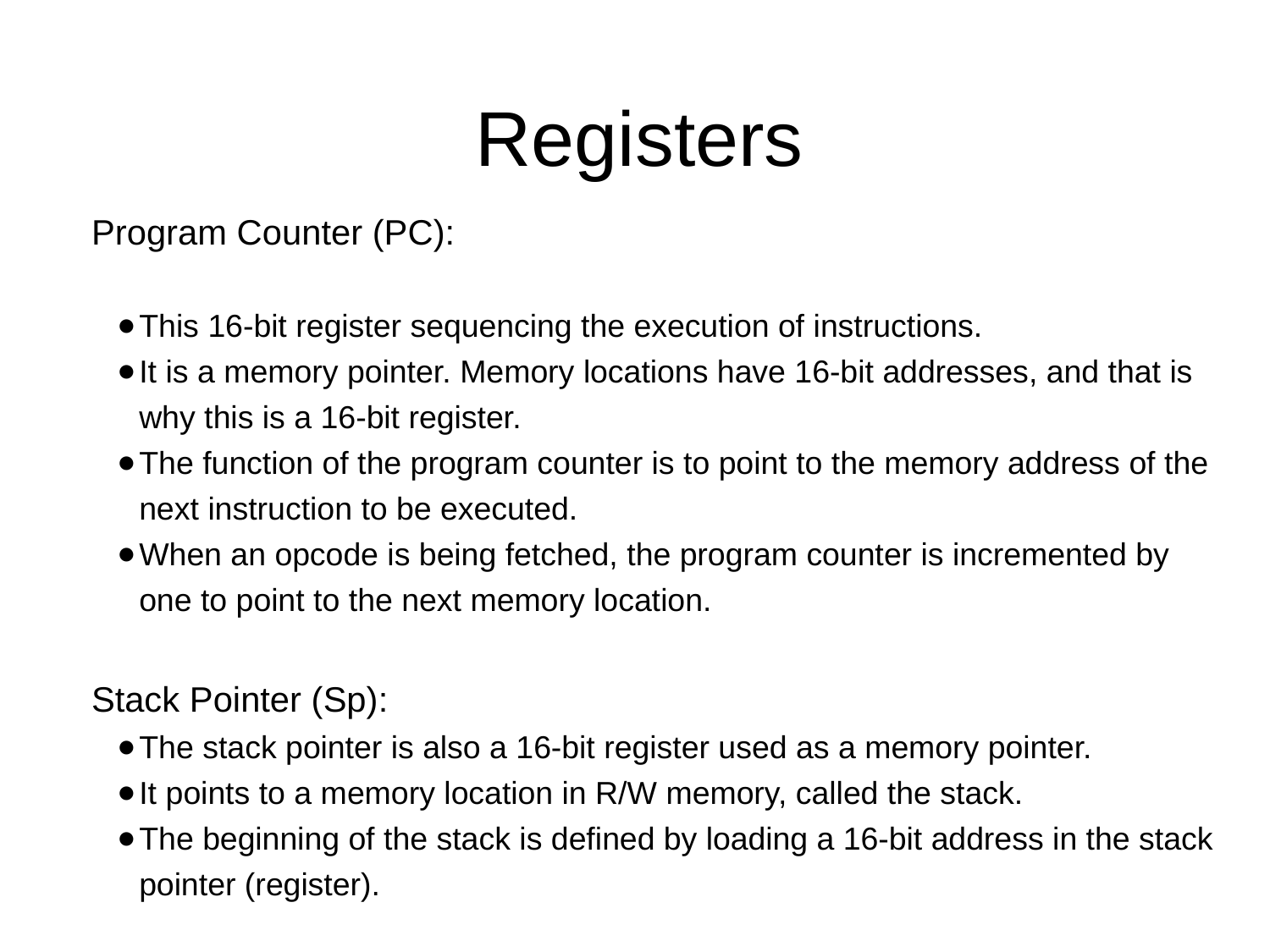

Registers

Program Counter (PC):

This 16-bit register sequencing the execution of instructions.
It is a memory pointer. Memory locations have 16-bit addresses, and that is why this is a 16-bit register.
The function of the program counter is to point to the memory address of the next instruction to be executed.
When an opcode is being fetched, the program counter is incremented by one to point to the next memory location.

Stack Pointer (Sp):
The stack pointer is also a 16-bit register used as a memory pointer.
It points to a memory location in R/W memory, called the stack.
The beginning of the stack is defined by loading a 16-bit address in the stack pointer (register).